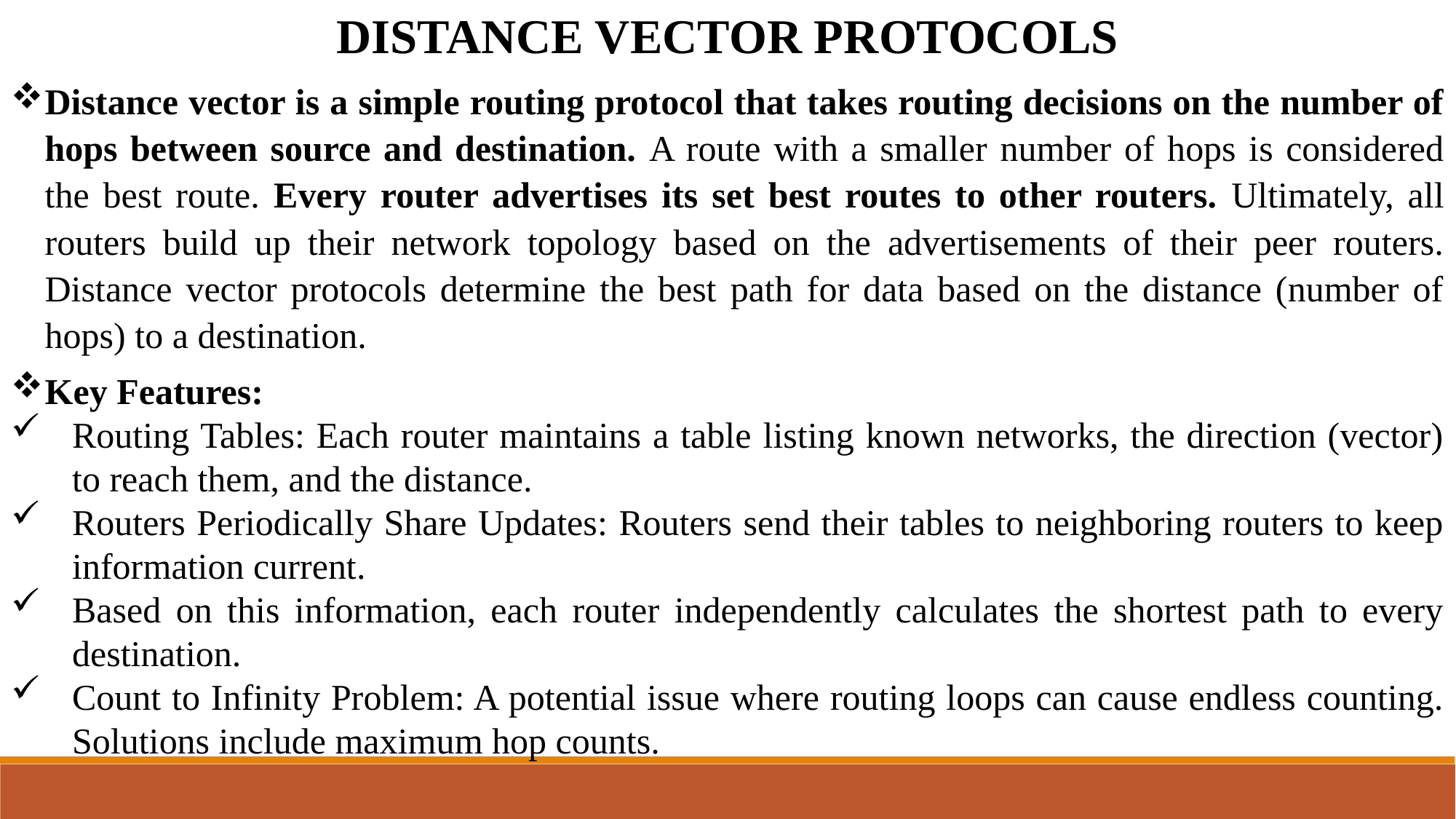

DISTANCE VECTOR PROTOCOLS
Distance vector is a simple routing protocol that takes routing decisions on the number of hops between source and destination. A route with a smaller number of hops is considered the best route. Every router advertises its set best routes to other routers. Ultimately, all routers build up their network topology based on the advertisements of their peer routers. Distance vector protocols determine the best path for data based on the distance (number of hops) to a destination.
Key Features:
Routing Tables: Each router maintains a table listing known networks, the direction (vector) to reach them, and the distance.
Routers Periodically Share Updates: Routers send their tables to neighboring routers to keep information current.
Based on this information, each router independently calculates the shortest path to every destination.
Count to Infinity Problem: A potential issue where routing loops can cause endless counting. Solutions include maximum hop counts.